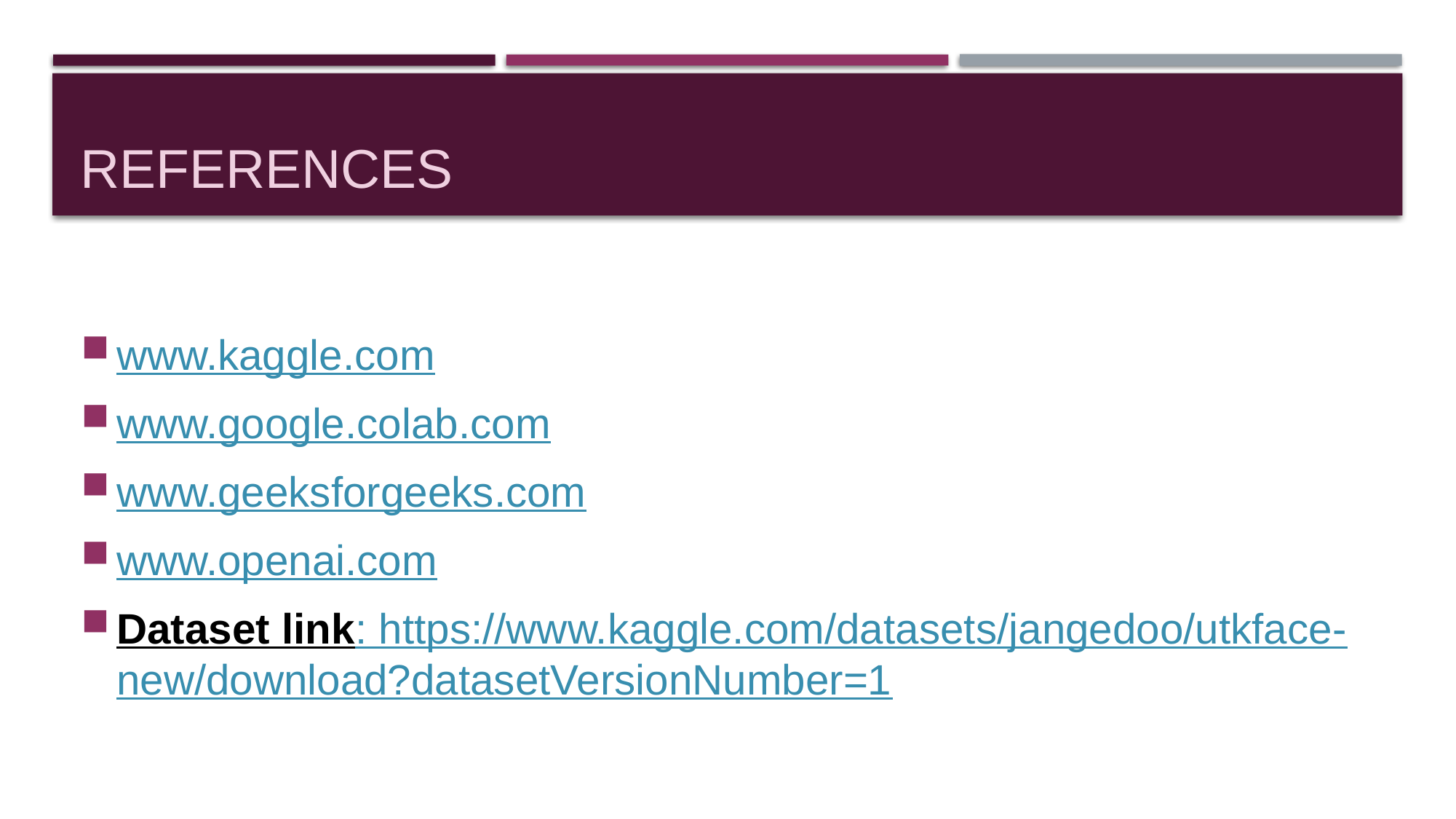

# References
www.kaggle.com
www.google.colab.com
www.geeksforgeeks.com
www.openai.com
Dataset link: https://www.kaggle.com/datasets/jangedoo/utkface-new/download?datasetVersionNumber=1